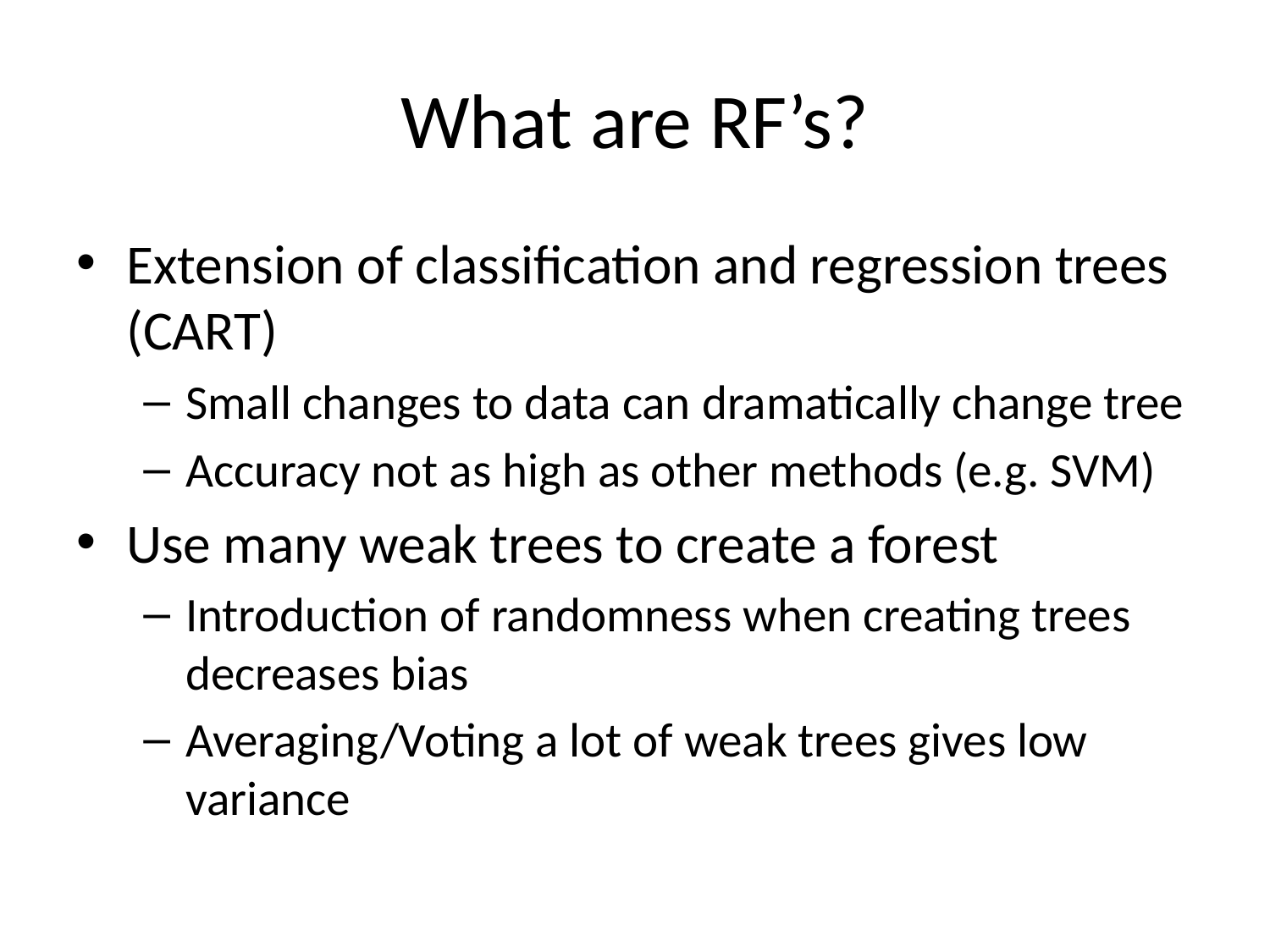

# What are RF’s?
Extension of classification and regression trees (CART)
Small changes to data can dramatically change tree
Accuracy not as high as other methods (e.g. SVM)
Use many weak trees to create a forest
Introduction of randomness when creating trees decreases bias
Averaging/Voting a lot of weak trees gives low variance